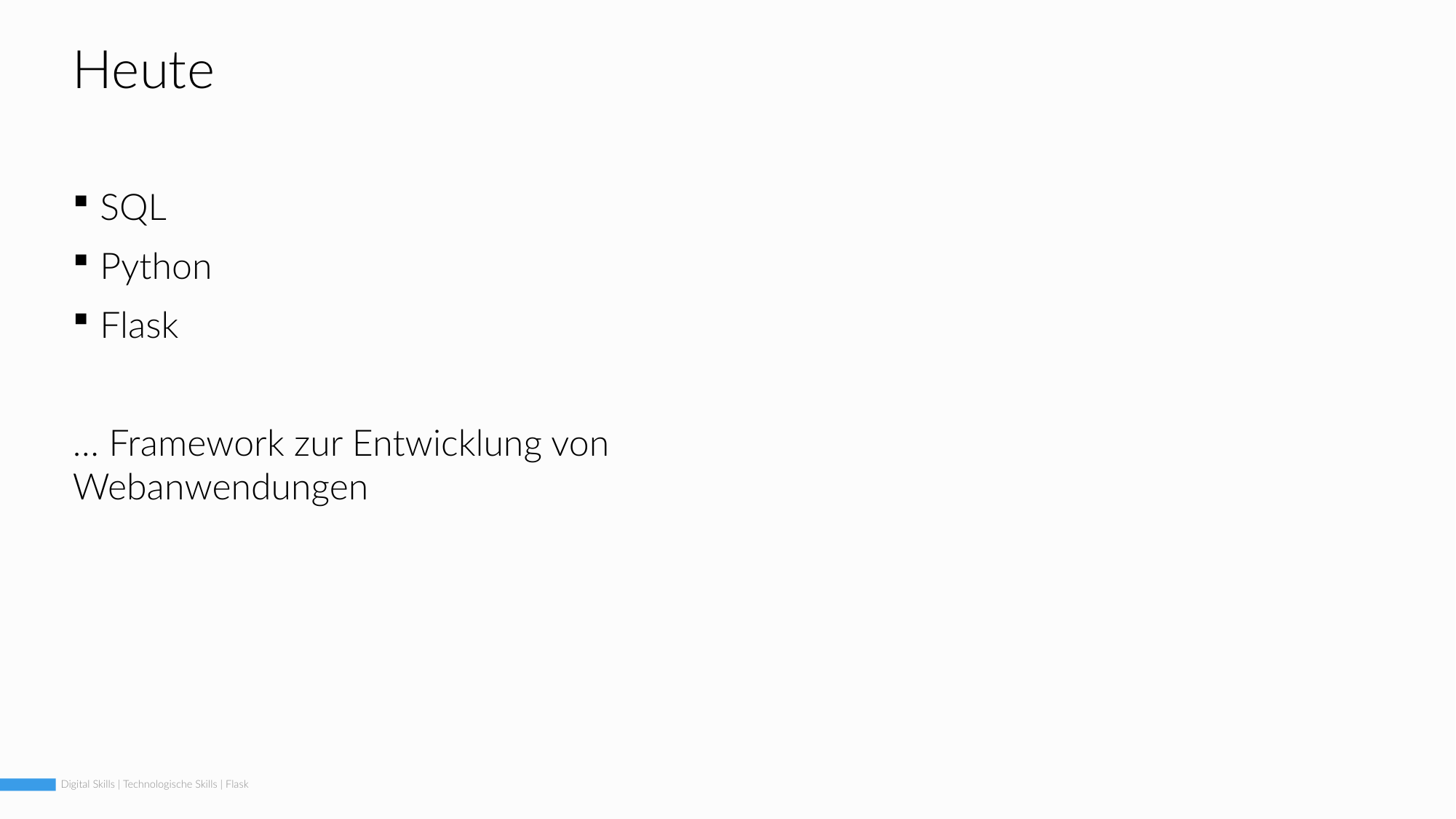

# Heute
SQL
Python
Flask

… Framework zur Entwicklung von Webanwendungen